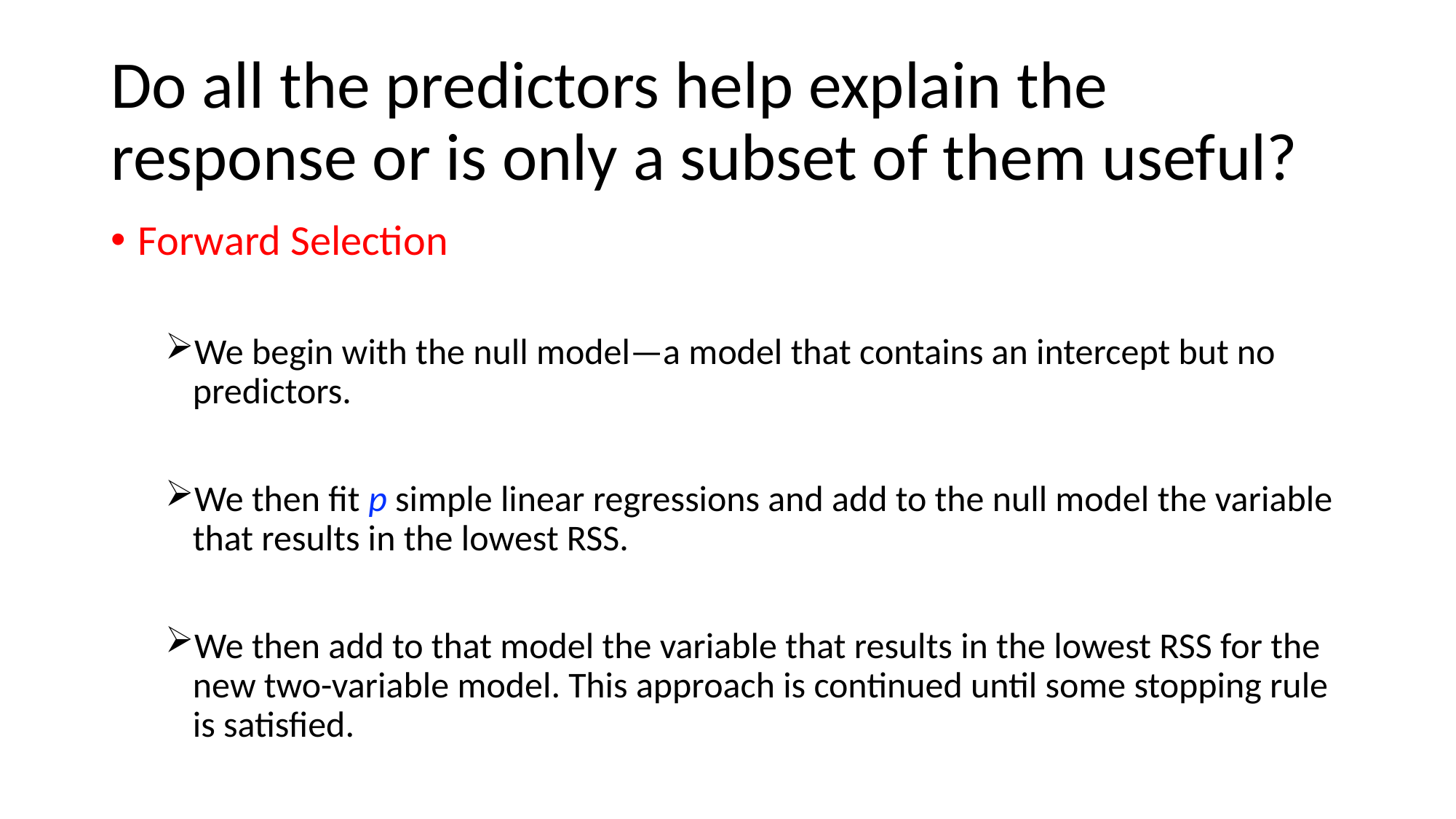

# Do all the predictors help explain the response or is only a subset of them useful?
Forward Selection

We begin with the null model—a model that contains an intercept but no predictors.

We then fit p simple linear regressions and add to the null model the variable that results in the lowest RSS.

We then add to that model the variable that results in the lowest RSS for the new two-variable model. This approach is continued until some stopping rule is satisfied.